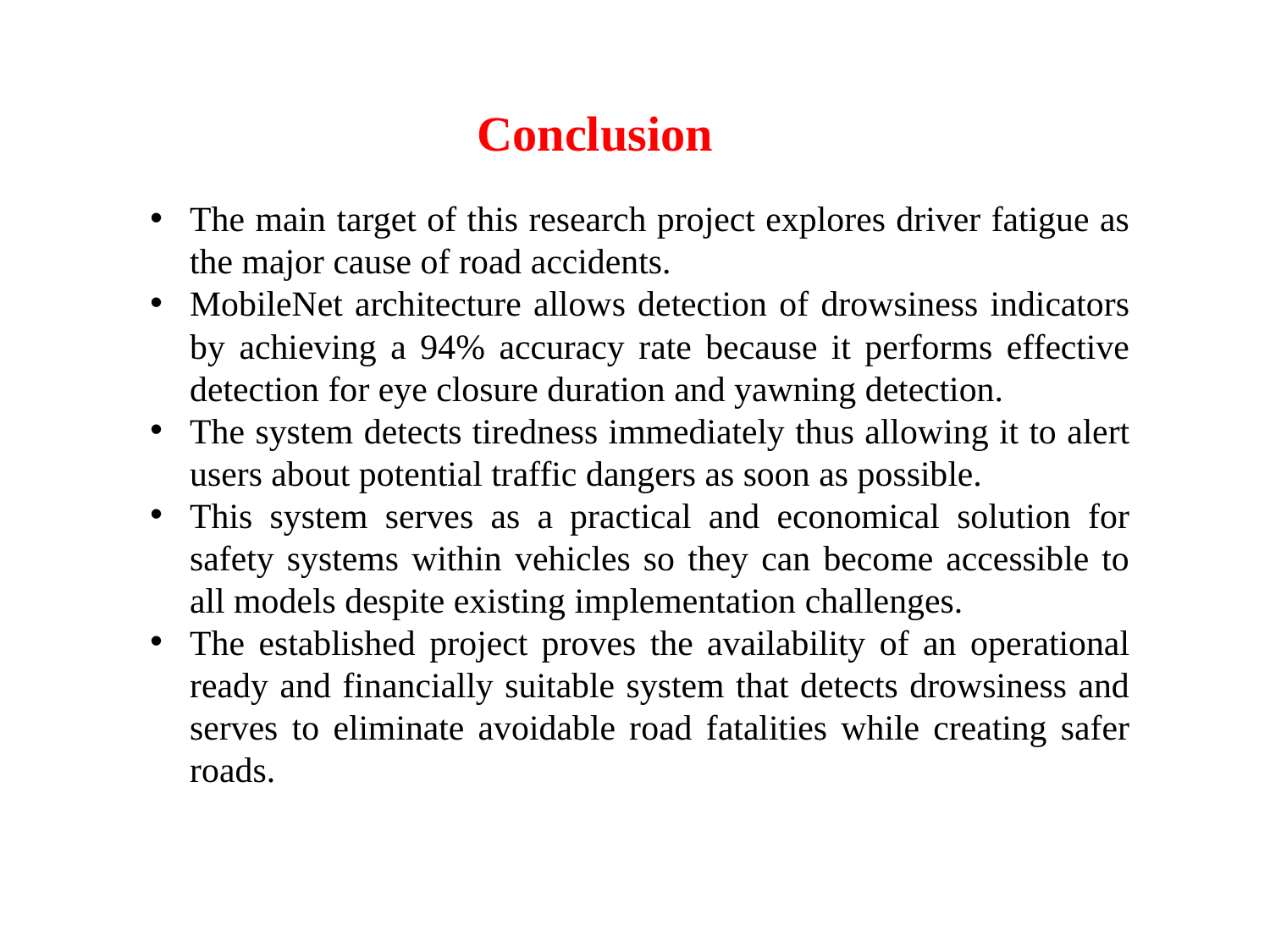

Conclusion
The main target of this research project explores driver fatigue as the major cause of road accidents.
MobileNet architecture allows detection of drowsiness indicators by achieving a 94% accuracy rate because it performs effective detection for eye closure duration and yawning detection.
The system detects tiredness immediately thus allowing it to alert users about potential traffic dangers as soon as possible.
This system serves as a practical and economical solution for safety systems within vehicles so they can become accessible to all models despite existing implementation challenges.
The established project proves the availability of an operational ready and financially suitable system that detects drowsiness and serves to eliminate avoidable road fatalities while creating safer roads.